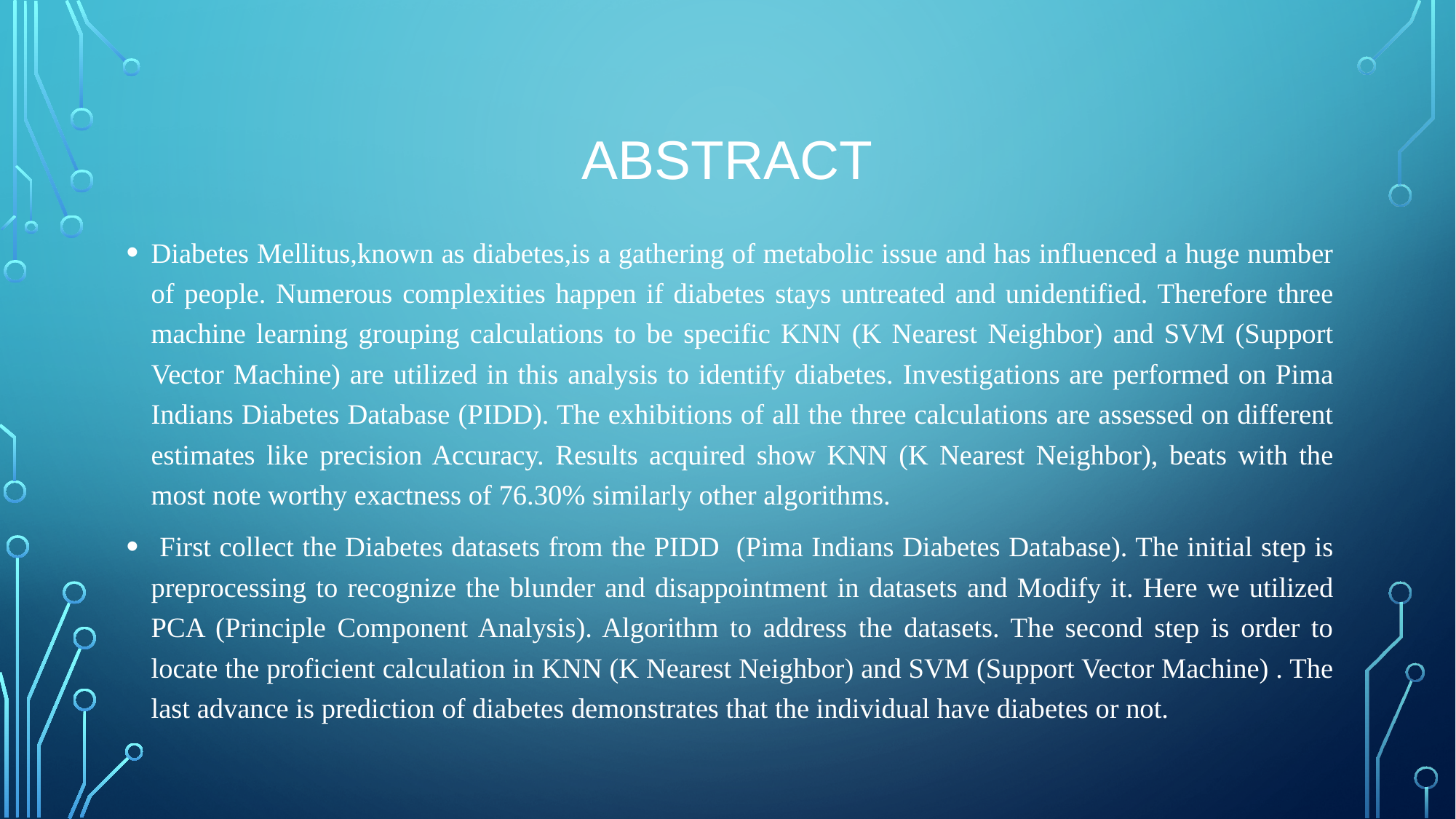

# ABSTRACT
Diabetes Mellitus,known as diabetes,is a gathering of metabolic issue and has influenced a huge number of people. Numerous complexities happen if diabetes stays untreated and unidentified. Therefore three machine learning grouping calculations to be specific KNN (K Nearest Neighbor) and SVM (Support Vector Machine) are utilized in this analysis to identify diabetes. Investigations are performed on Pima Indians Diabetes Database (PIDD). The exhibitions of all the three calculations are assessed on different estimates like precision Accuracy. Results acquired show KNN (K Nearest Neighbor), beats with the most note worthy exactness of 76.30% similarly other algorithms.
 First collect the Diabetes datasets from the PIDD  (Pima Indians Diabetes Database). The initial step is preprocessing to recognize the blunder and disappointment in datasets and Modify it. Here we utilized PCA (Principle Component Analysis). Algorithm to address the datasets. The second step is order to locate the proficient calculation in KNN (K Nearest Neighbor) and SVM (Support Vector Machine) . The last advance is prediction of diabetes demonstrates that the individual have diabetes or not.